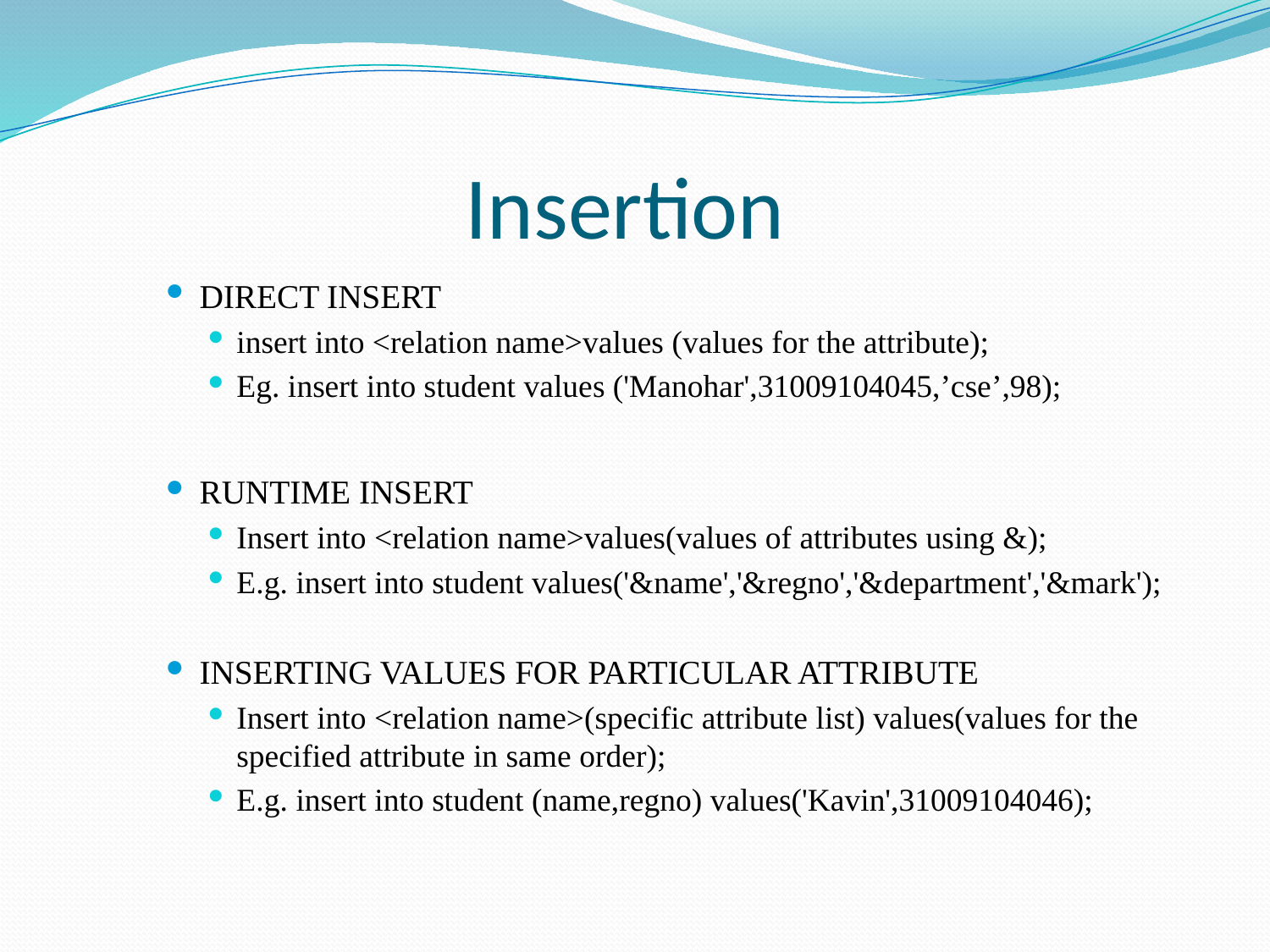

# Insertion
DIRECT INSERT
insert into <relation name>values (values for the attribute);
Eg. insert into student values ('Manohar',31009104045,’cse’,98);

RUNTIME INSERT
Insert into <relation name>values(values of attributes using &);
E.g. insert into student values('&name','&regno','&department','&mark');

INSERTING VALUES FOR PARTICULAR ATTRIBUTE
Insert into <relation name>(specific attribute list) values(values for the specified attribute in same order);
E.g. insert into student (name,regno) values('Kavin',31009104046);